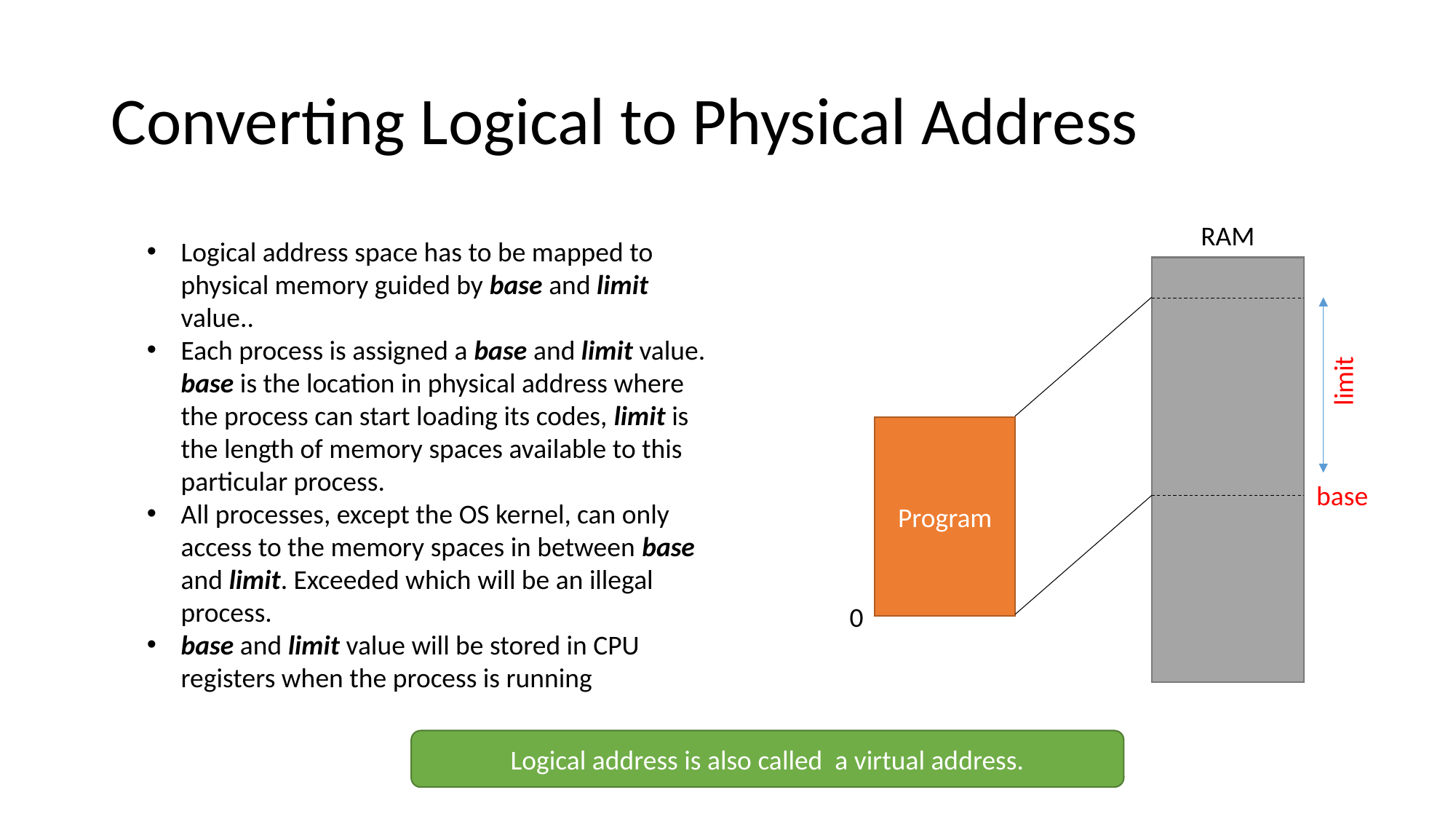

# Converting Logical to Physical Address
RAM
Logical address space has to be mapped to physical memory guided by base and limit value..
Each process is assigned a base and limit value. base is the location in physical address where the process can start loading its codes, limit is the length of memory spaces available to this particular process.
All processes, except the OS kernel, can only access to the memory spaces in between base and limit. Exceeded which will be an illegal process.
base and limit value will be stored in CPU registers when the process is running

limit
Program
base
0
Logical address is also called  a virtual address.